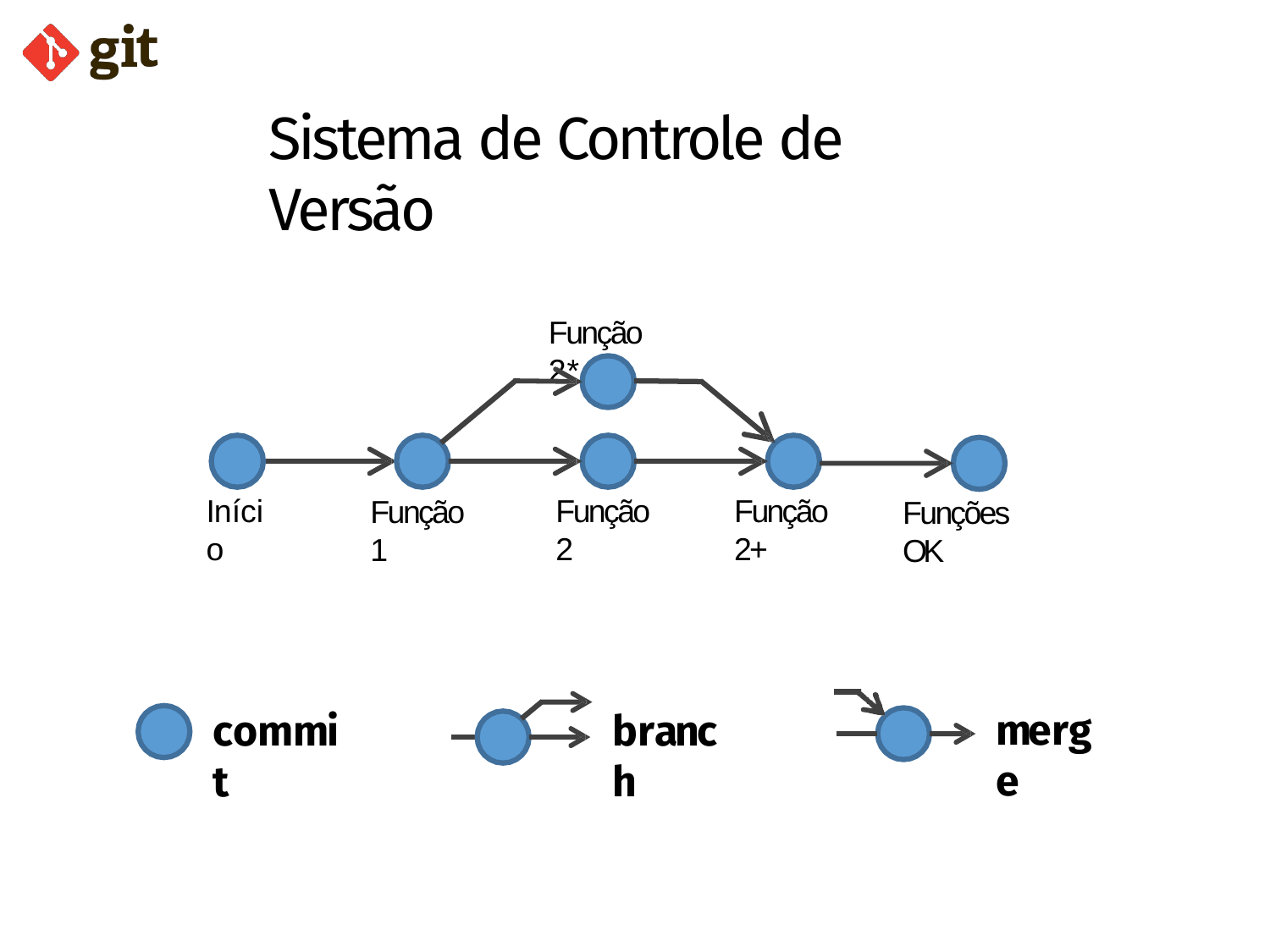

# Sistema de Controle de Versão
Função 2*

Início
Função 2
Função 2+
Função 1
Funções OK

merge

commit
branch